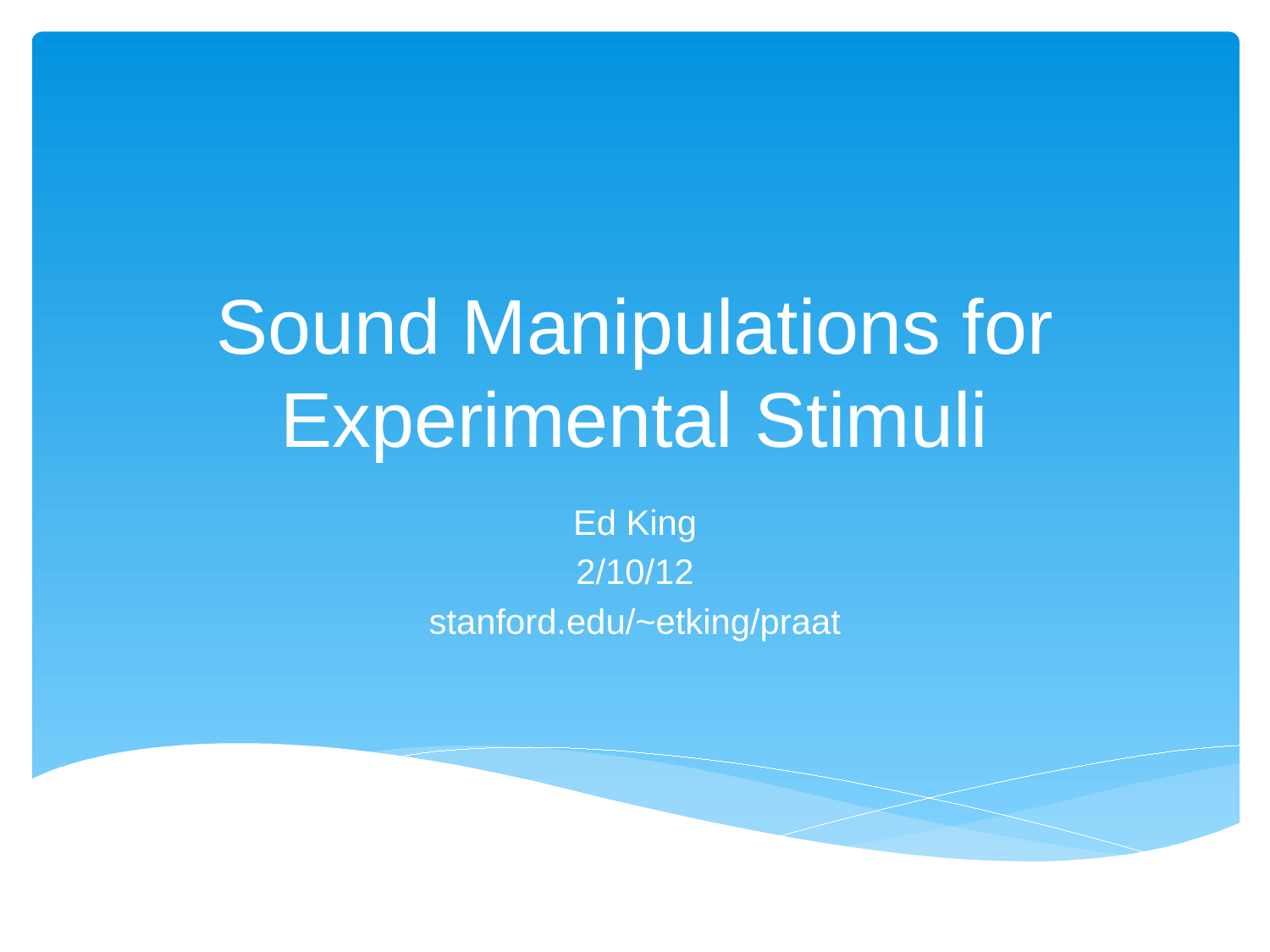

# Sound Manipulations for Experimental Stimuli
Ed King
2/10/12
stanford.edu/~etking/praat